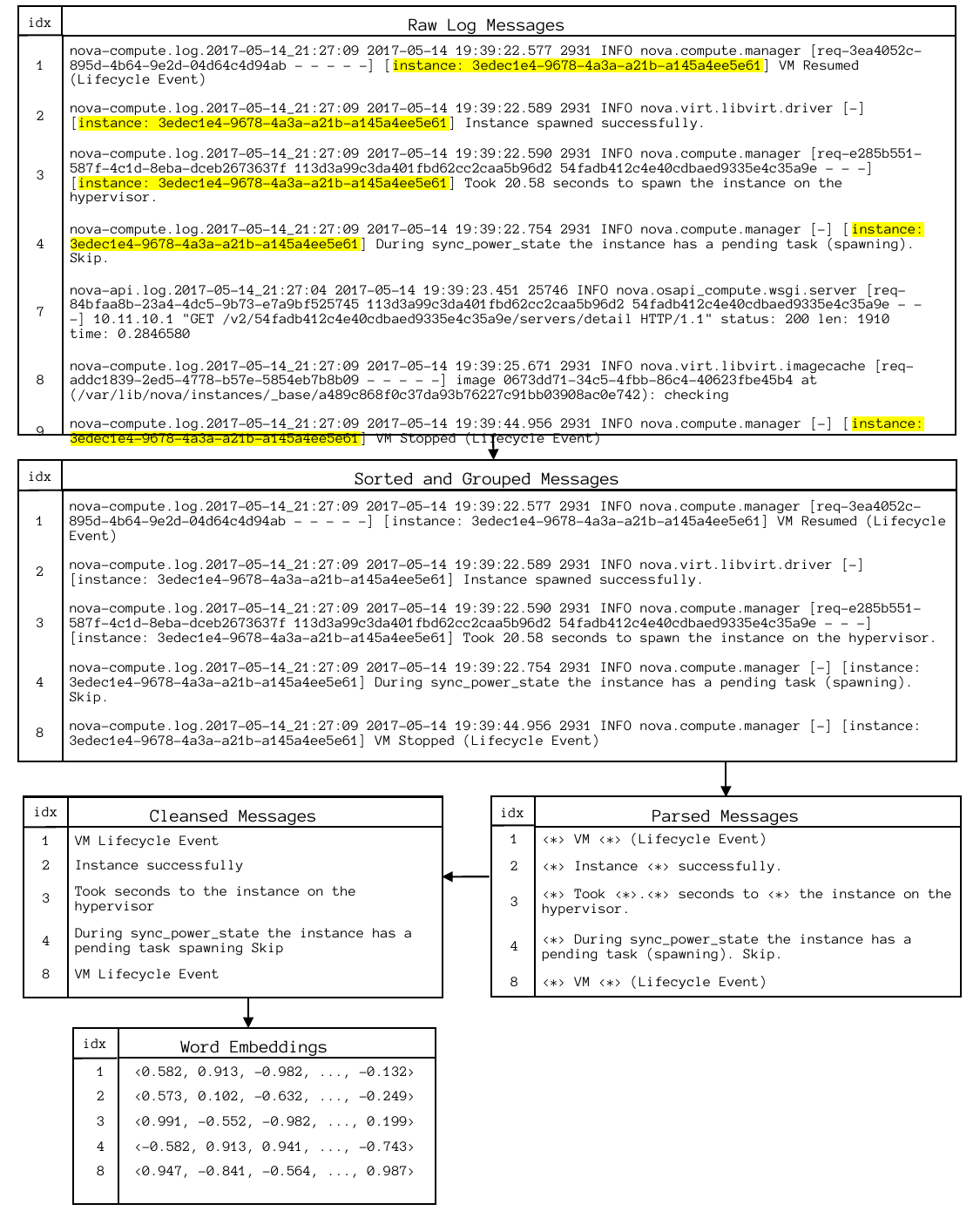

idx
Raw Log Messages
| 1 | nova-compute.log.2017-05-14\_21:27:09 2017-05-14 19:39:22.577 2931 INFO nova.compute.manager [req-3ea4052c-895d-4b64-9e2d-04d64c4d94ab - - - - -] [instance: 3edec1e4-9678-4a3a-a21b-a145a4ee5e61] VM Resumed (Lifecycle Event) |
| --- | --- |
| 2 | nova-compute.log.2017-05-14\_21:27:09 2017-05-14 19:39:22.589 2931 INFO nova.virt.libvirt.driver [-] [instance: 3edec1e4-9678-4a3a-a21b-a145a4ee5e61] Instance spawned successfully. |
| 3 | nova-compute.log.2017-05-14\_21:27:09 2017-05-14 19:39:22.590 2931 INFO nova.compute.manager [req-e285b551-587f-4c1d-8eba-dceb2673637f 113d3a99c3da401fbd62cc2caa5b96d2 54fadb412c4e40cdbaed9335e4c35a9e - - -] [instance: 3edec1e4-9678-4a3a-a21b-a145a4ee5e61] Took 20.58 seconds to spawn the instance on the hypervisor. |
| 4 | nova-compute.log.2017-05-14\_21:27:09 2017-05-14 19:39:22.754 2931 INFO nova.compute.manager [-] [instance: 3edec1e4-9678-4a3a-a21b-a145a4ee5e61] During sync\_power\_state the instance has a pending task (spawning). Skip. |
| 7 | nova-api.log.2017-05-14\_21:27:04 2017-05-14 19:39:23.451 25746 INFO nova.osapi\_compute.wsgi.server [req-84bfaa8b-23a4-4dc5-9b73-e7a9bf525745 113d3a99c3da401fbd62cc2caa5b96d2 54fadb412c4e40cdbaed9335e4c35a9e - - -] 10.11.10.1 "GET /v2/54fadb412c4e40cdbaed9335e4c35a9e/servers/detail HTTP/1.1" status: 200 len: 1910 time: 0.2846580 |
| 8 | nova-compute.log.2017-05-14\_21:27:09 2017-05-14 19:39:25.671 2931 INFO nova.virt.libvirt.imagecache [req-addc1839-2ed5-4778-b57e-5854eb7b8b09 - - - - -] image 0673dd71-34c5-4fbb-86c4-40623fbe45b4 at (/var/lib/nova/instances/\_base/a489c868f0c37da93b76227c91bb03908ac0e742): checking |
| 9 | nova-compute.log.2017-05-14\_21:27:09 2017-05-14 19:39:44.956 2931 INFO nova.compute.manager [-] [instance: 3edec1e4-9678-4a3a-a21b-a145a4ee5e61] VM Stopped (Lifecycle Event) |

idx
Sorted and Grouped Messages

| 1 | nova-compute.log.2017-05-14\_21:27:09 2017-05-14 19:39:22.577 2931 INFO nova.compute.manager [req-3ea4052c-895d-4b64-9e2d-04d64c4d94ab - - - - -] [instance: 3edec1e4-9678-4a3a-a21b-a145a4ee5e61] VM Resumed (Lifecycle Event) |
| --- | --- |
| 2 | nova-compute.log.2017-05-14\_21:27:09 2017-05-14 19:39:22.589 2931 INFO nova.virt.libvirt.driver [-] [instance: 3edec1e4-9678-4a3a-a21b-a145a4ee5e61] Instance spawned successfully. |
| 3 | nova-compute.log.2017-05-14\_21:27:09 2017-05-14 19:39:22.590 2931 INFO nova.compute.manager [req-e285b551-587f-4c1d-8eba-dceb2673637f 113d3a99c3da401fbd62cc2caa5b96d2 54fadb412c4e40cdbaed9335e4c35a9e - - -] [instance: 3edec1e4-9678-4a3a-a21b-a145a4ee5e61] Took 20.58 seconds to spawn the instance on the hypervisor. |
| 4 | nova-compute.log.2017-05-14\_21:27:09 2017-05-14 19:39:22.754 2931 INFO nova.compute.manager [-] [instance: 3edec1e4-9678-4a3a-a21b-a145a4ee5e61] During sync\_power\_state the instance has a pending task (spawning). Skip. |
| 8 | nova-compute.log.2017-05-14\_21:27:09 2017-05-14 19:39:44.956 2931 INFO nova.compute.manager [-] [instance: 3edec1e4-9678-4a3a-a21b-a145a4ee5e61] VM Stopped (Lifecycle Event) |
idx

idx
Parsed Messages
Cleansed Messages
| 1 | <\*> VM <\*> (Lifecycle Event) |
| --- | --- |
| 2 | <\*> Instance <\*> successfully. |
| 3 | <\*> Took <\*>.<\*> seconds to <\*> the instance on the hypervisor. |
| 4 | <\*> During sync\_power\_state the instance has a pending task (spawning). Skip. |
| 8 | <\*> VM <\*> (Lifecycle Event) |

| 1 | VM Lifecycle Event |
| --- | --- |
| 2 | Instance successfully |
| 3 | Took seconds to the instance on the hypervisor |
| 4 | During sync\_power\_state the instance has a pending task spawning Skip |
| 8 | VM Lifecycle Event |

idx
Word Embeddings

| 1 | <0.582, 0.913, -0.982, ..., -0.132> |
| --- | --- |
| 2 | <0.573, 0.102, -0.632, ..., -0.249> |
| 3 | <0.991, -0.552, -0.982, ..., 0.199> |
| 4 | <-0.582, 0.913, 0.941, ..., -0.743> |
| 8 | <0.947, -0.841, -0.564, ..., 0.987> |